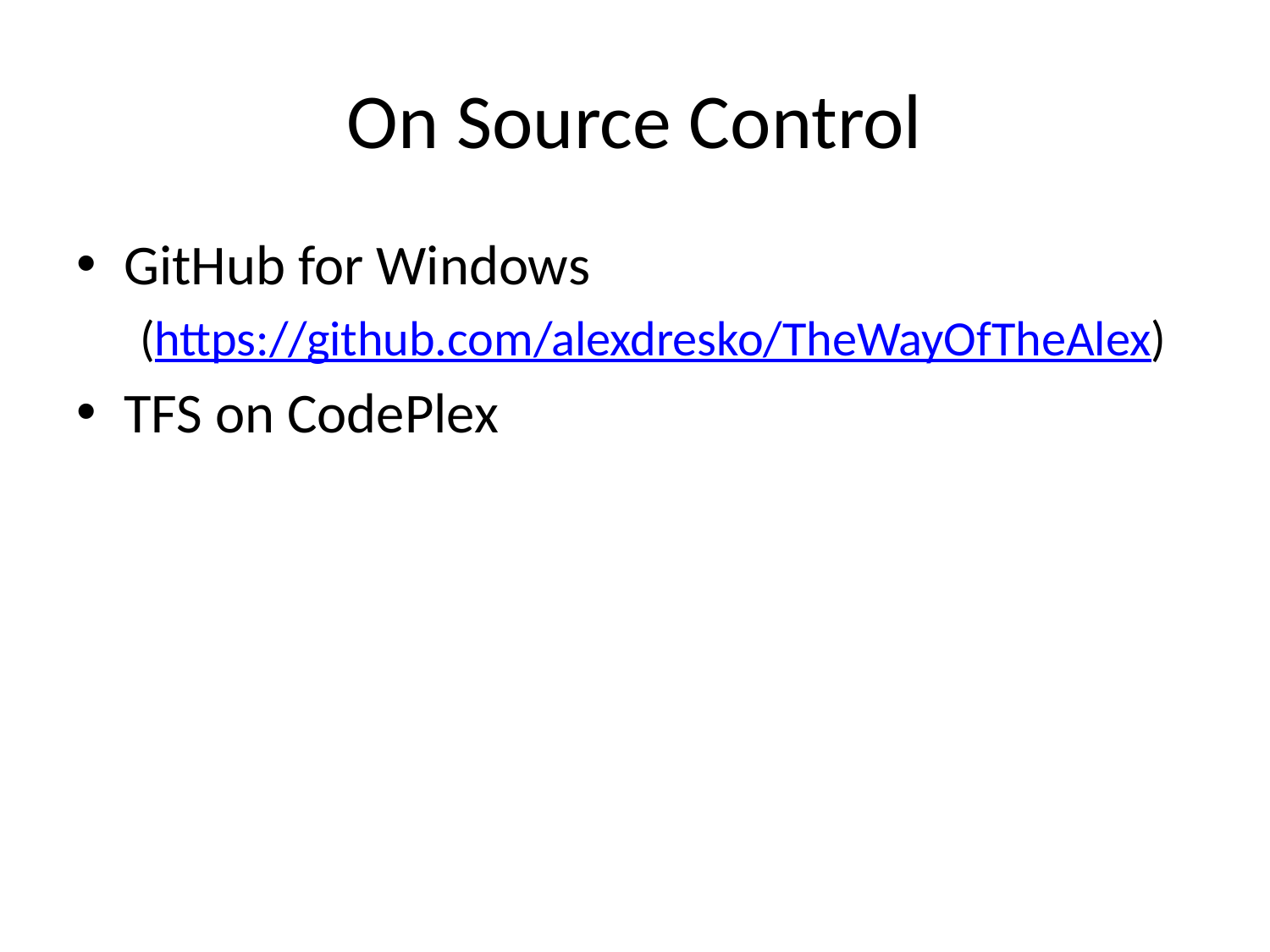

# On Source Control
GitHub for Windows
(https://github.com/alexdresko/TheWayOfTheAlex)
TFS on CodePlex